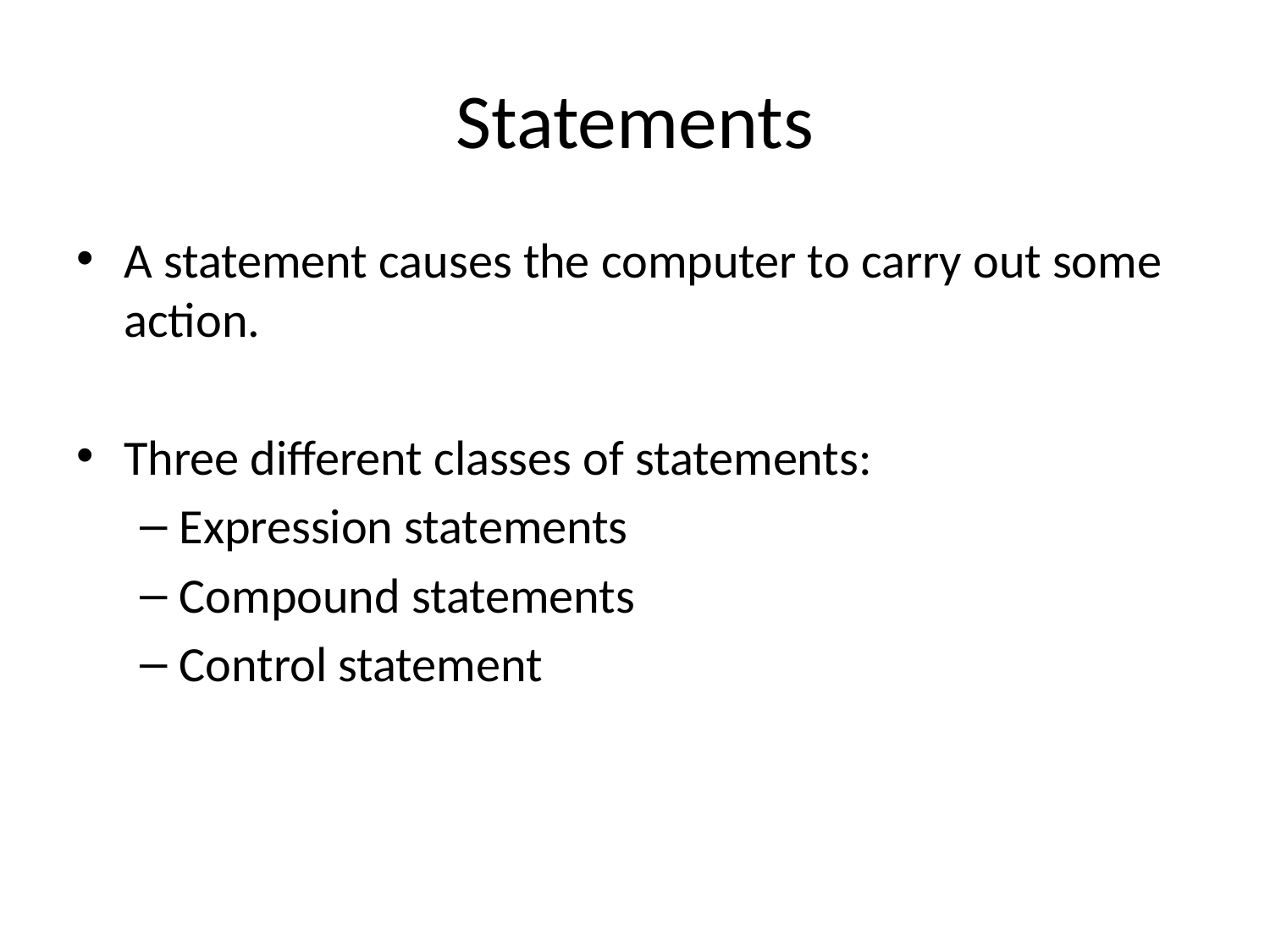

# Statements
A statement causes the computer to carry out some action.

Three different classes of statements:
Expression statements
Compound statements
Control statement